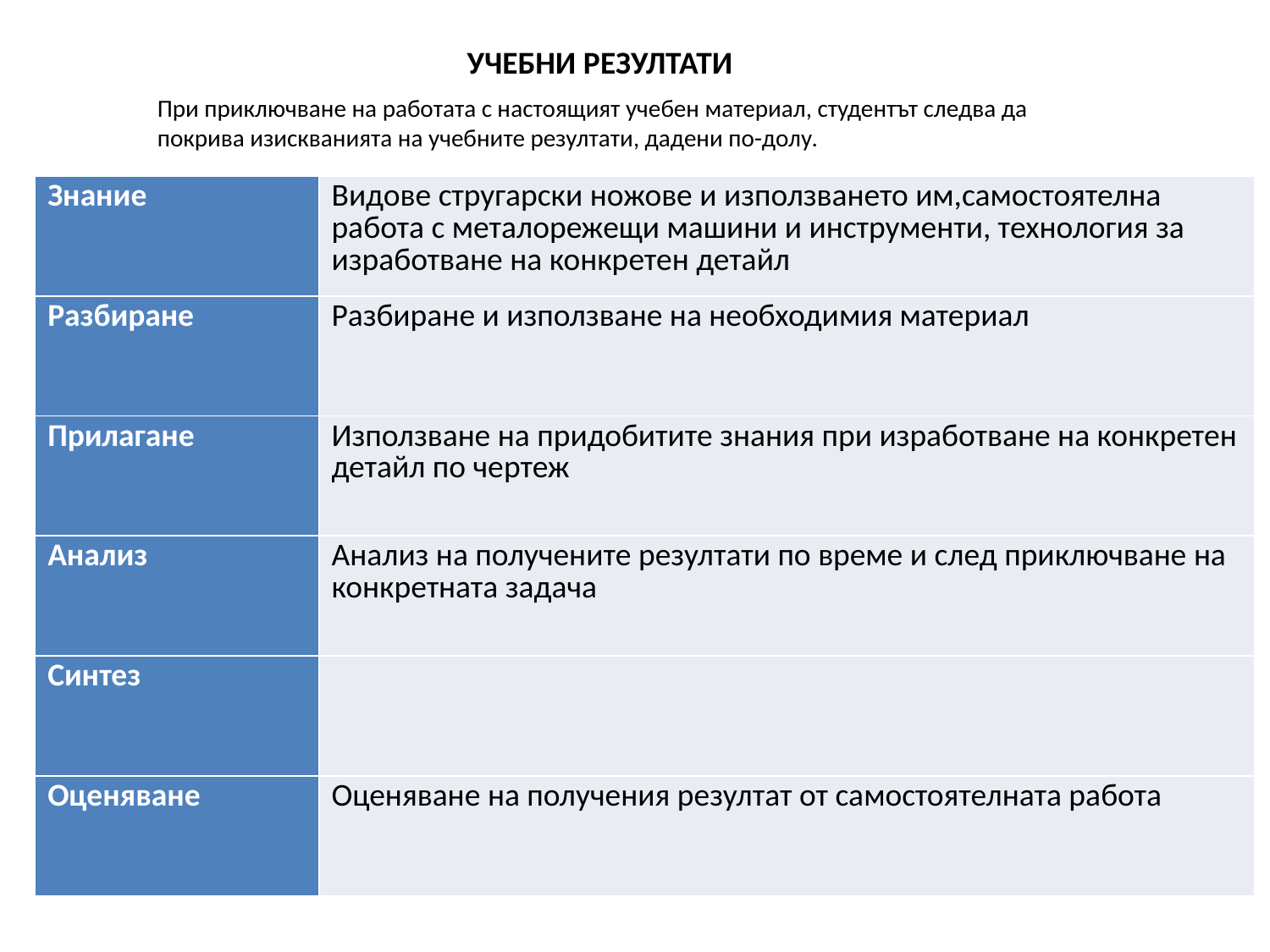

УЧЕБНИ РЕЗУЛТАТИ
При приключване на работата с настоящият учебен материал, студентът следва да покрива изискванията на учебните резултати, дадени по-долу.
| Знание | Видове стругарски ножове и използването им,самостоятелна работа с металорежещи машини и инструменти, технология за изработване на конкретен детайл |
| --- | --- |
| Разбиране | Разбиране и използване на необходимия материал |
| Прилагане | Използване на придобитите знания при изработване на конкретен детайл по чертеж |
| Анализ | Анализ на получените резултати по време и след приключване на конкретната задача |
| Синтез |  |
| Оценяване | Оценяване на получения резултат от самостоятелната работа |